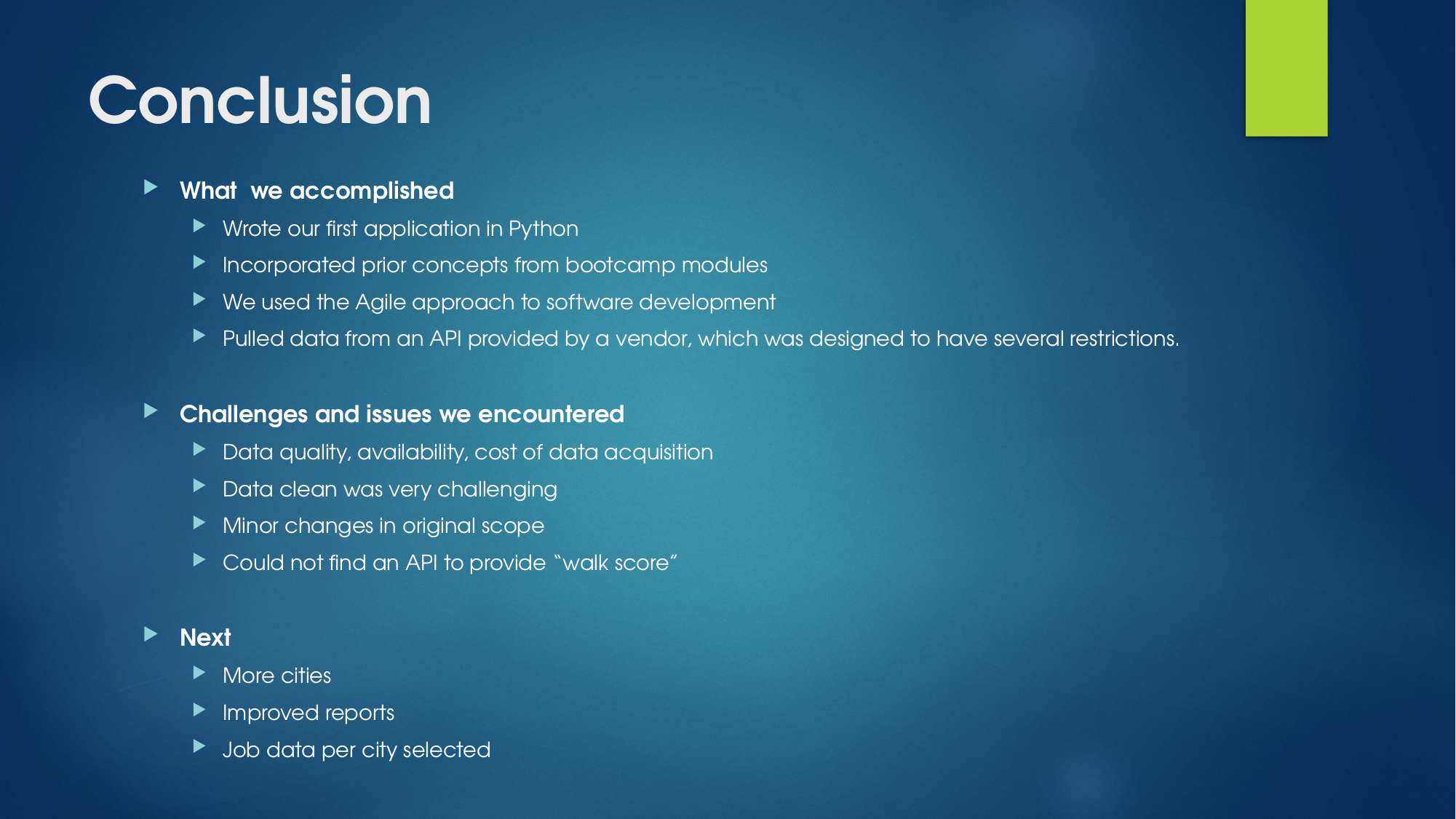

# Conclusion
What  we accomplished
Wrote our first application in Python
Incorporated prior concepts from bootcamp modules
We used the Agile approach to software development
Pulled data from an API provided by a vendor, which was designed to have several restrictions.

Challenges and issues we encountered
Data quality, availability, cost of data acquisition
Data clean was very challenging
Minor changes in original scope
Could not find an API to provide “walk score”

Next
More cities
Improved reports
Job data per city selected